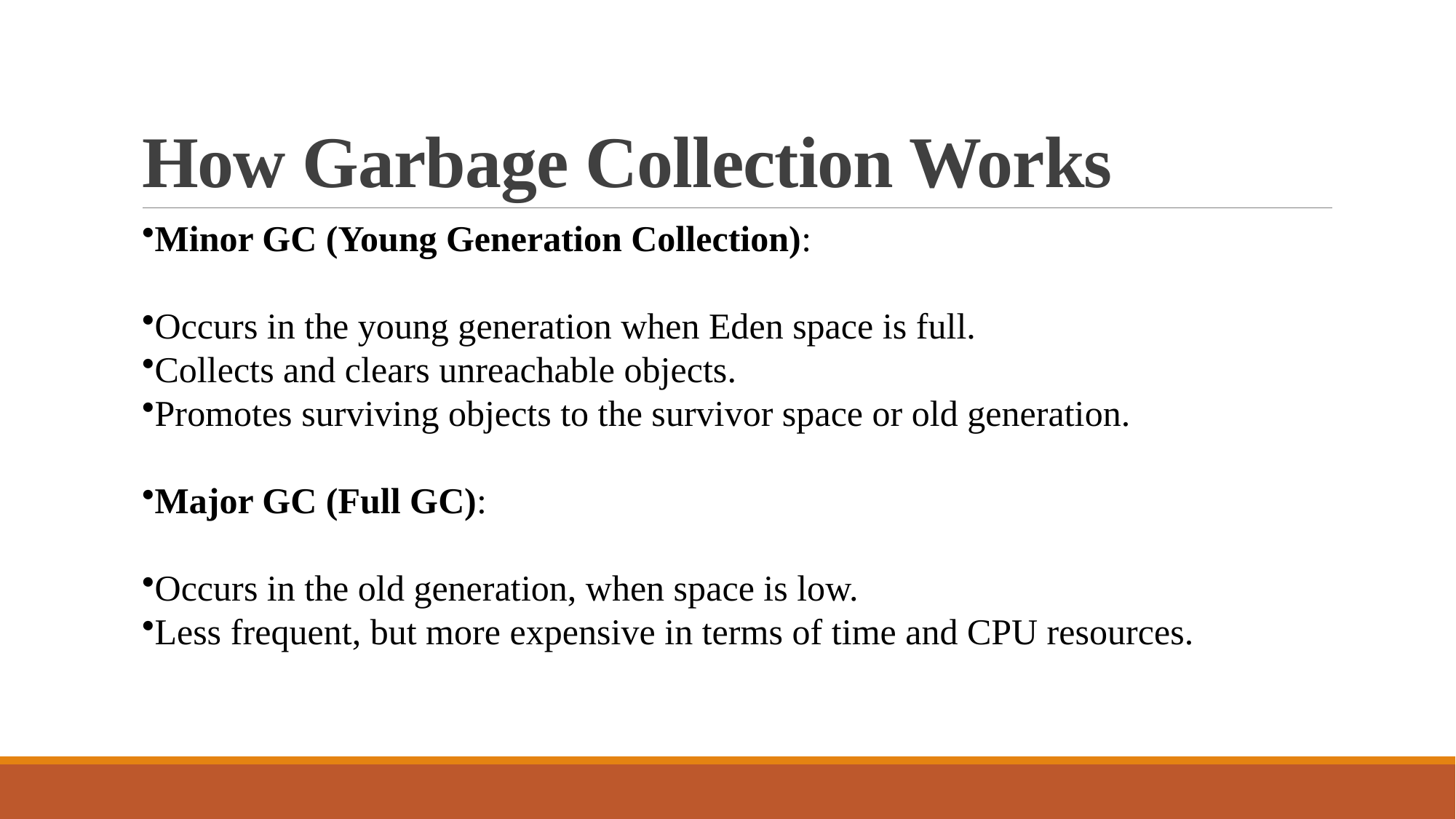

# How Garbage Collection Works
Minor GC (Young Generation Collection):

Occurs in the young generation when Eden space is full.
Collects and clears unreachable objects.
Promotes surviving objects to the survivor space or old generation.

Major GC (Full GC):

Occurs in the old generation, when space is low.
Less frequent, but more expensive in terms of time and CPU resources.